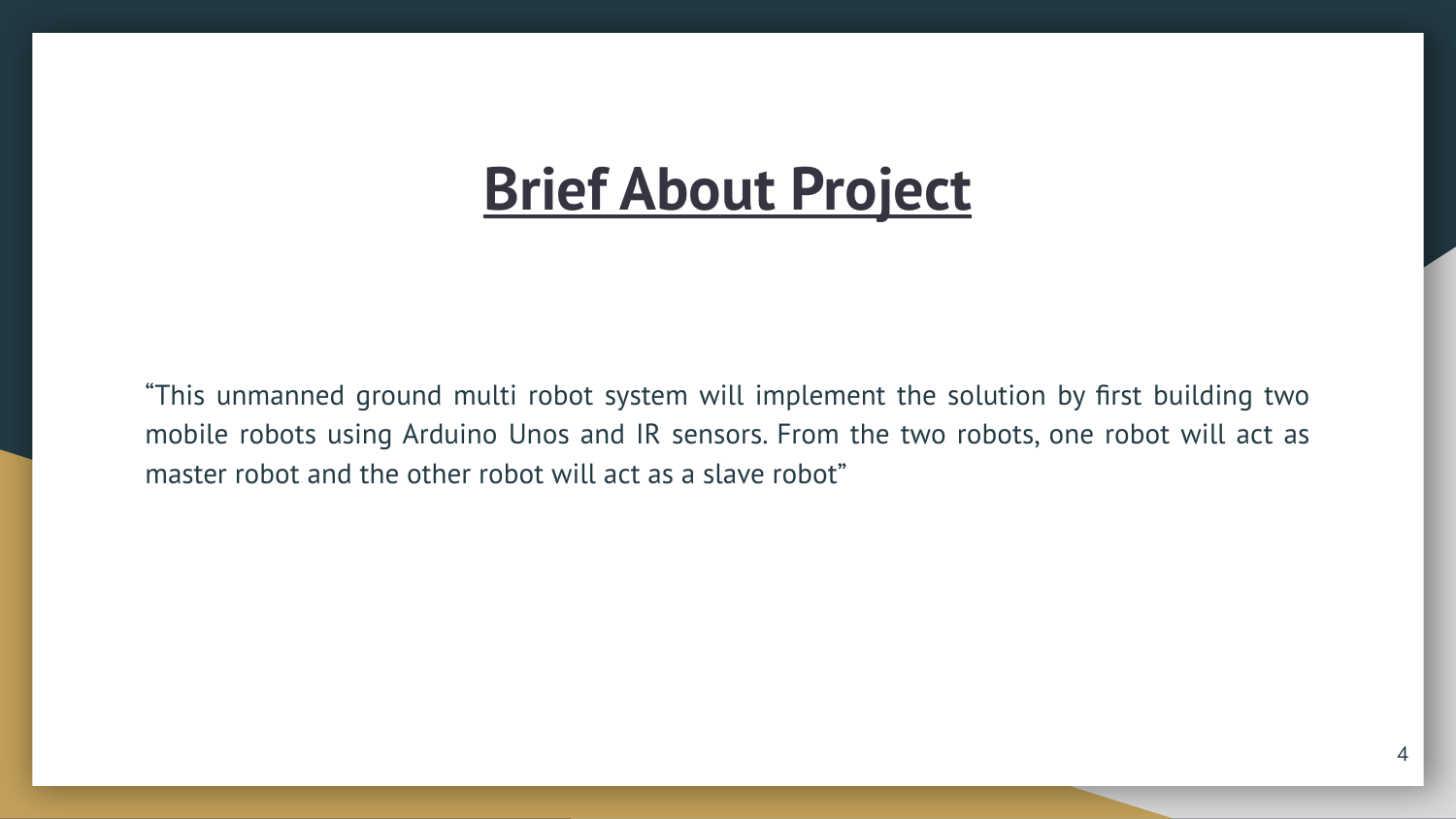

# Brief About Project

“This unmanned ground multi robot system will implement the solution by first building two mobile robots using Arduino Unos and IR sensors. From the two robots, one robot will act as master robot and the other robot will act as a slave robot”

4